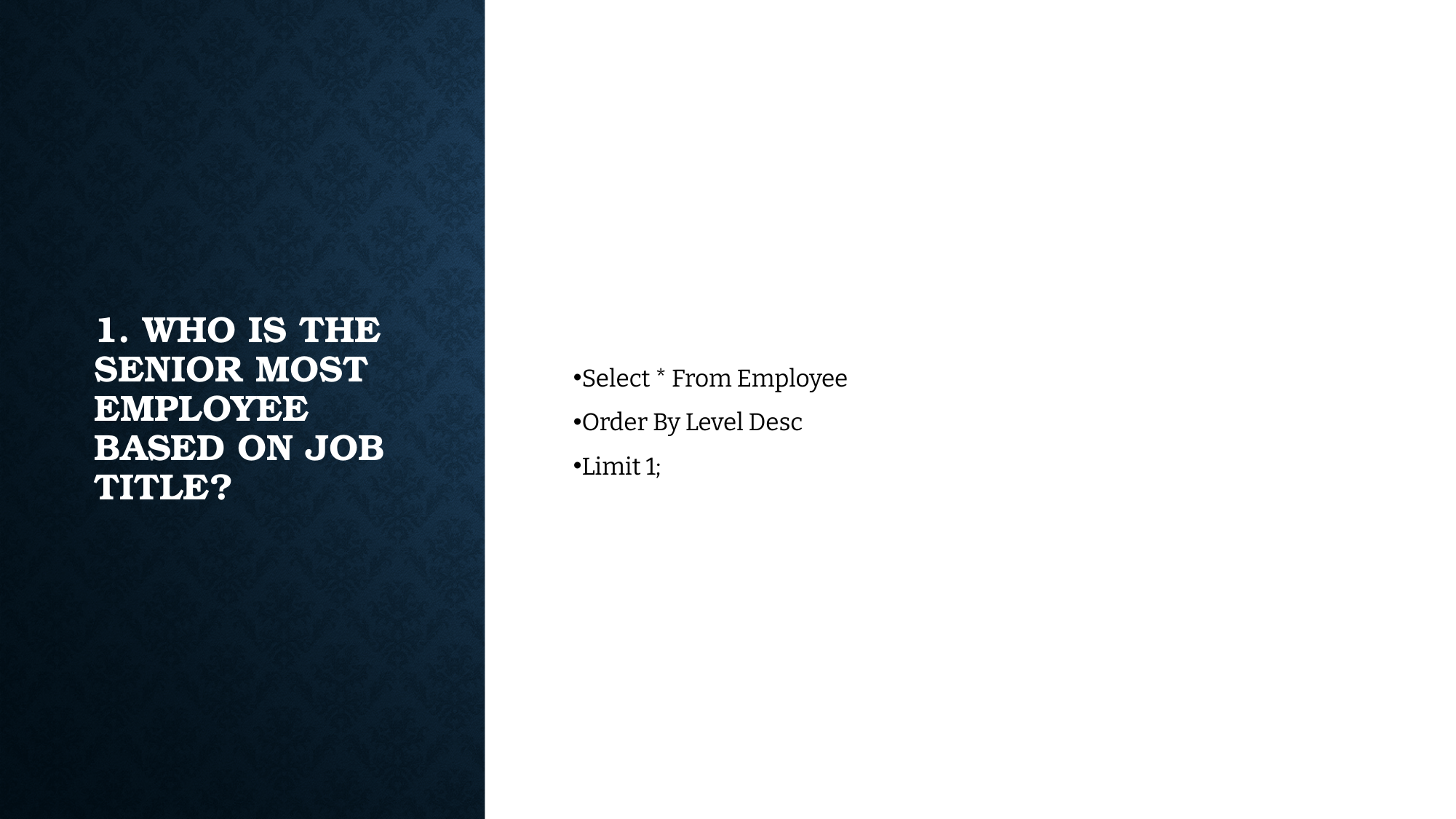

# 1. Who is the senior most employee based on job title?
Select * From Employee
Order By Level Desc
Limit 1;